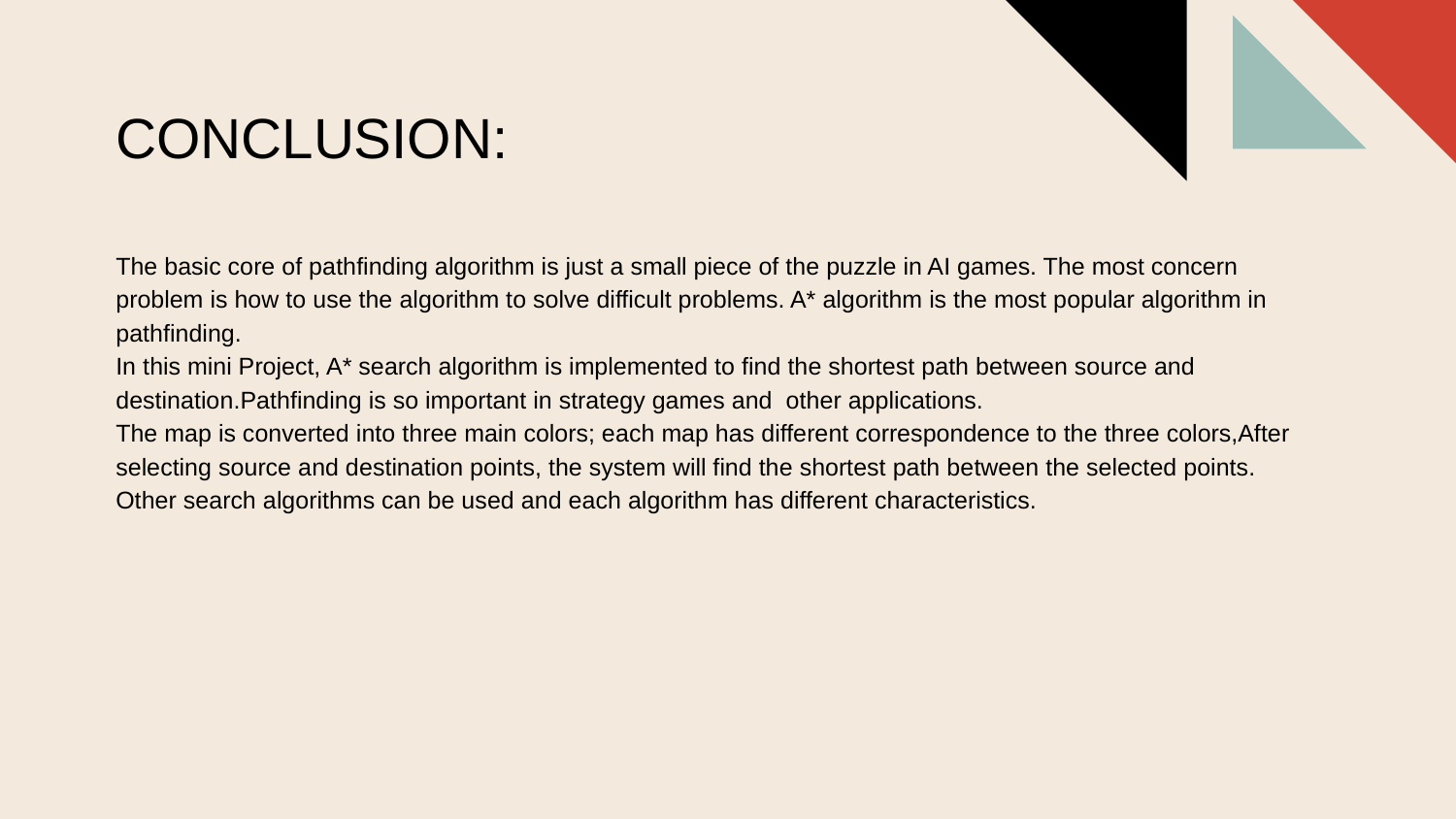

# CONCLUSION:
The basic core of pathfinding algorithm is just a small piece of the puzzle in AI games. The most concern problem is how to use the algorithm to solve difficult problems. A* algorithm is the most popular algorithm in pathfinding.
In this mini Project, A* search algorithm is implemented to find the shortest path between source and destination.Pathfinding is so important in strategy games and  other applications.
The map is converted into three main colors; each map has different correspondence to the three colors,After selecting source and destination points, the system will find the shortest path between the selected points.
Other search algorithms can be used and each algorithm has different characteristics.